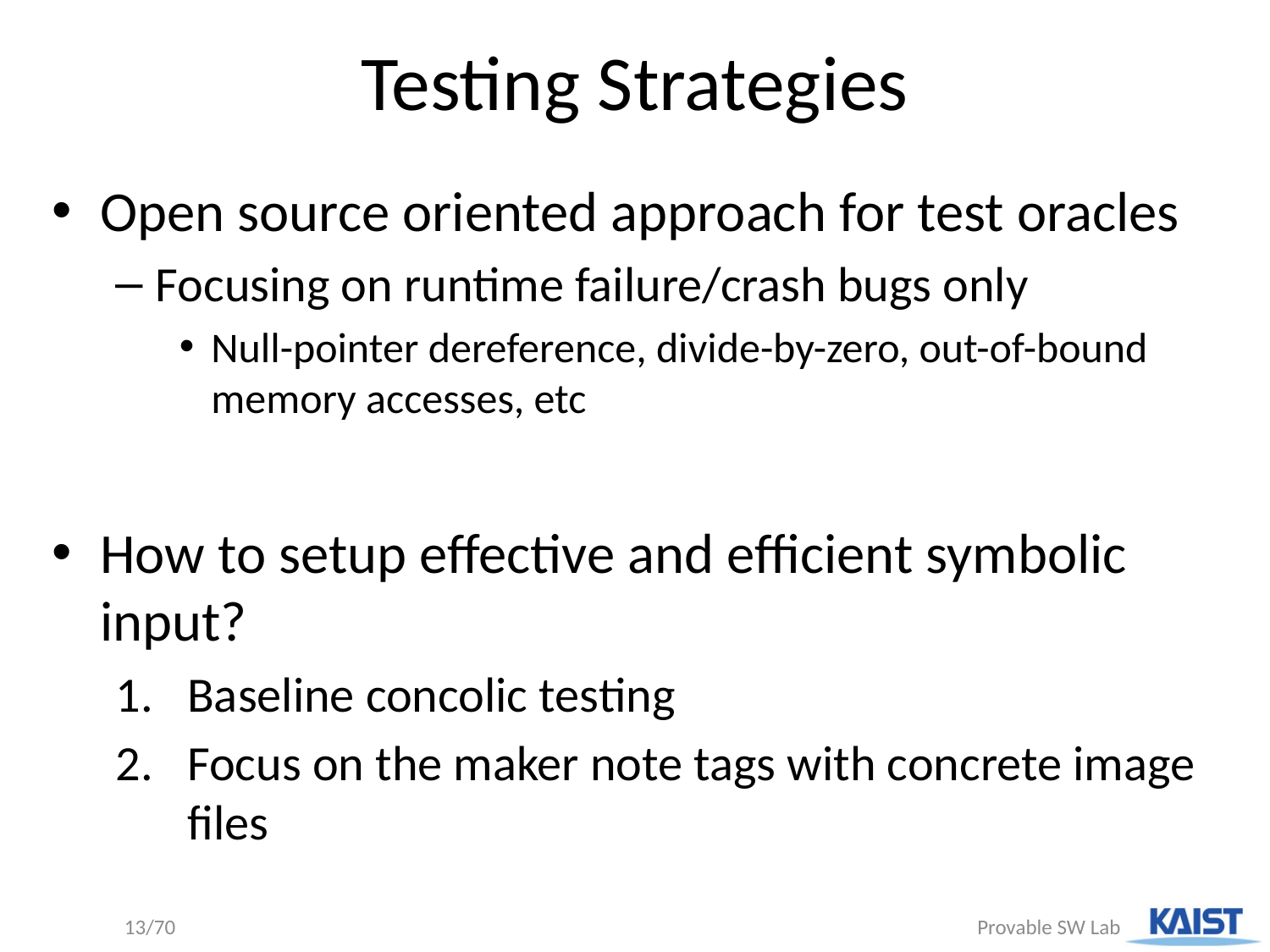

# Testing Strategies
Open source oriented approach for test oracles
Focusing on runtime failure/crash bugs only
Null-pointer dereference, divide-by-zero, out-of-bound memory accesses, etc

How to setup effective and efficient symbolic input?
Baseline concolic testing
Focus on the maker note tags with concrete image files

13/70
 Provable SW Lab